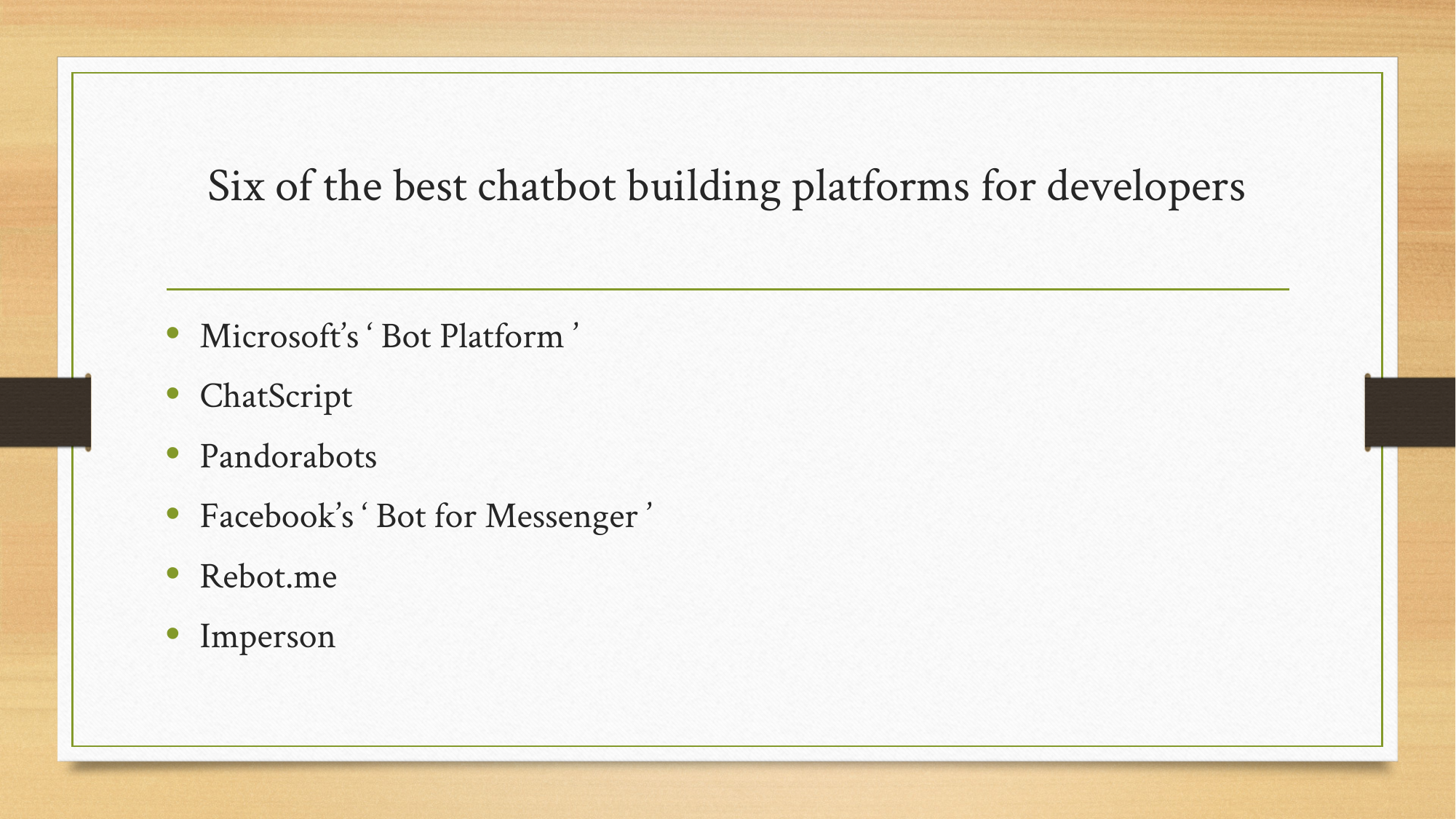

# Six of the best chatbot building platforms for developers
Microsoft’s ‘ Bot Platform ’
ChatScript
Pandorabots
Facebook’s ‘ Bot for Messenger ’
Rebot.me
Imperson